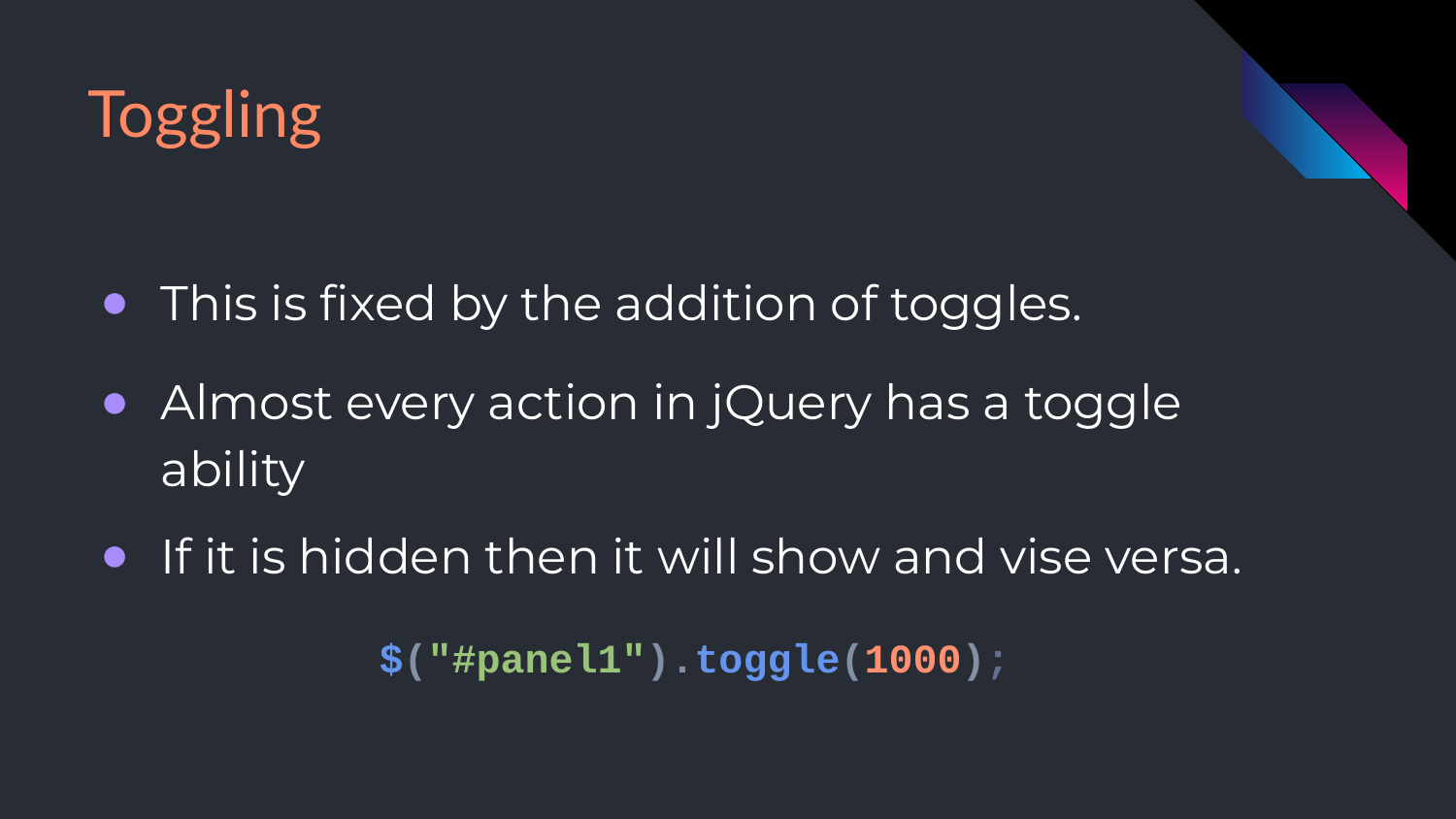

# Toggling
This is fixed by the addition of toggles.
Almost every action in jQuery has a toggle ability
If it is hidden then it will show and vise versa.
$("#panel1").toggle(1000);